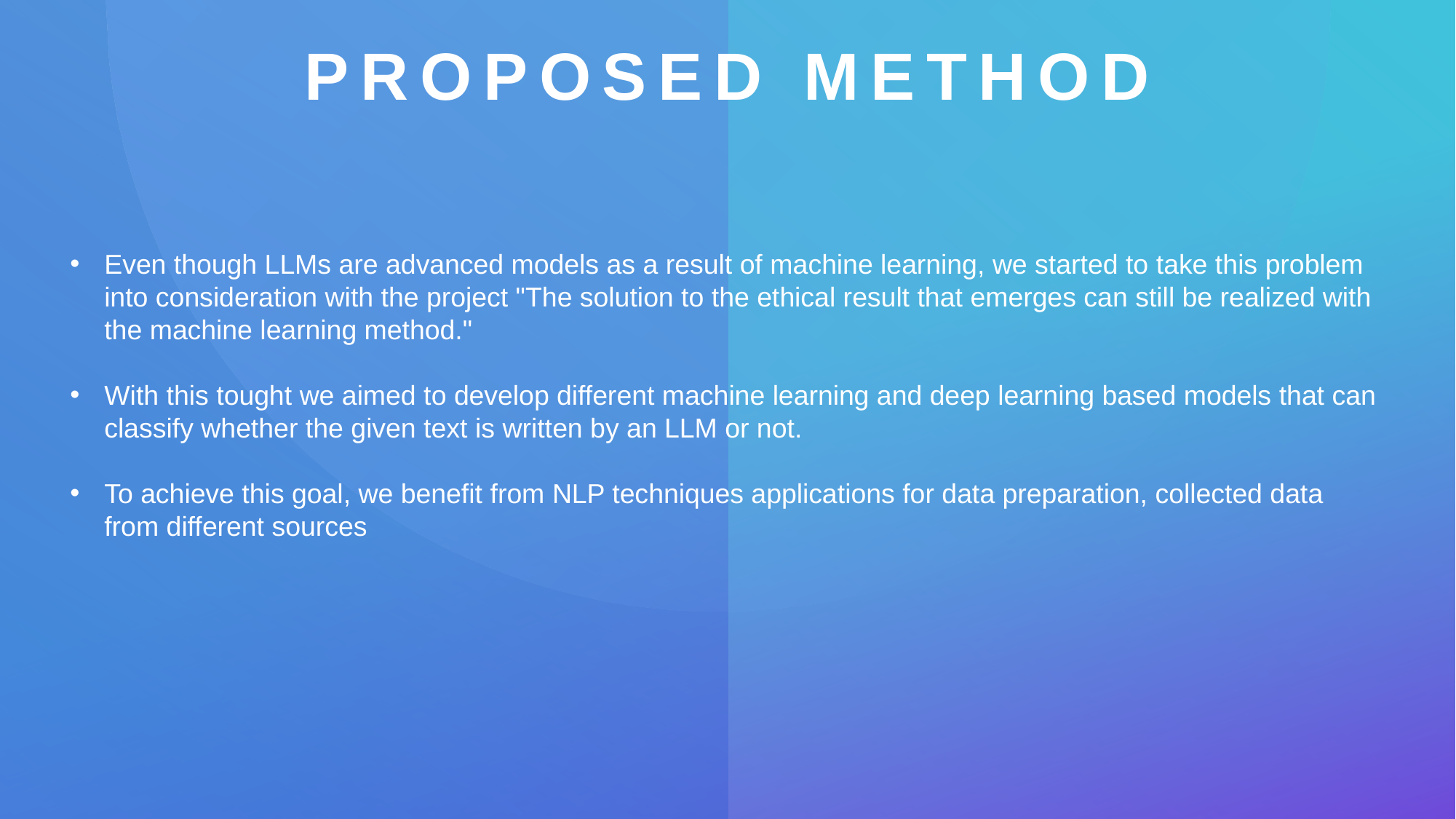

# PROPOSED METHOD
Even though LLMs are advanced models as a result of machine learning, we started to take this problem into consideration with the project "The solution to the ethical result that emerges can still be realized with the machine learning method."

With this tought we aimed to develop different machine learning and deep learning based models that can classify whether the given text is written by an LLM or not.

To achieve this goal, we benefit from NLP techniques applications for data preparation, collected data from different sources